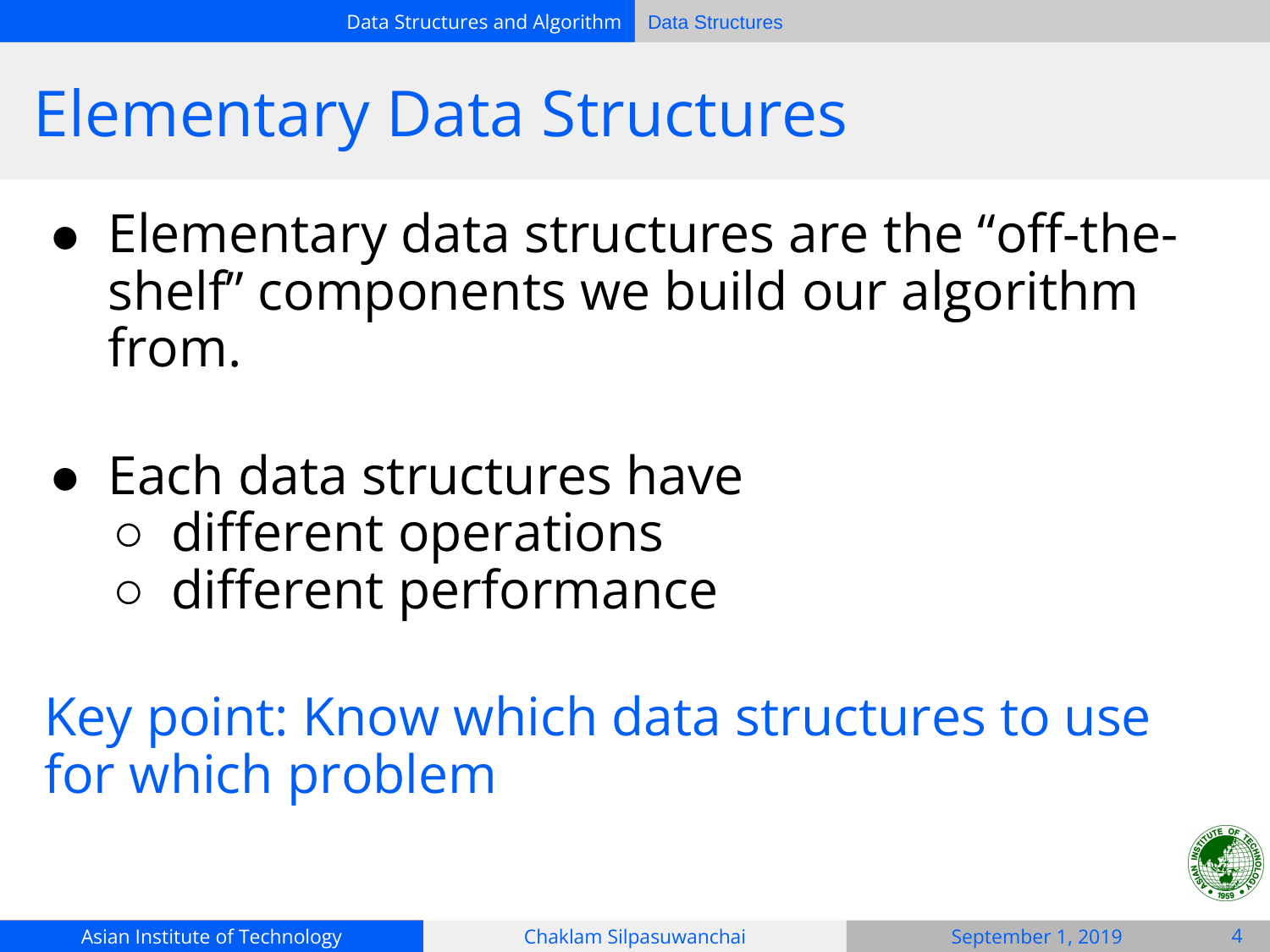

# Elementary Data Structures
Elementary data structures are the “off-the-shelf” components we build our algorithm from.

Each data structures have
different operations
different performance

Key point: Know which data structures to use for which problem

4